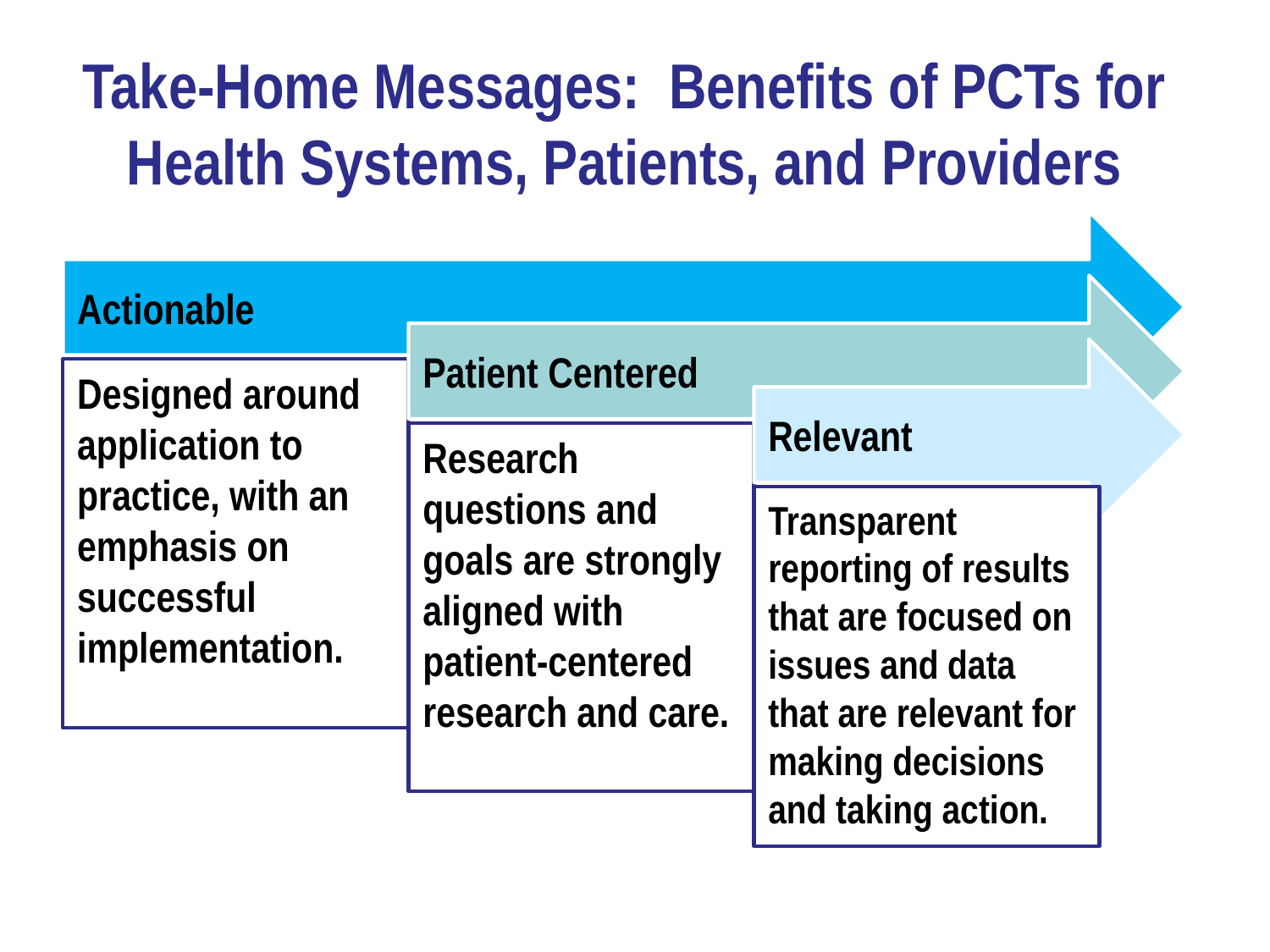

# Take-Home Messages:  Benefits of PCTs for Health Systems, Patients, and Providers
Actionable
Designed around application to practice, with an emphasis on successful implementation.
Patient Centered
Research questions and goals are strongly aligned with patient-centered research and care.
Relevant
Transparent reporting of results that are focused on issues and data that are relevant for making decisions and taking action.